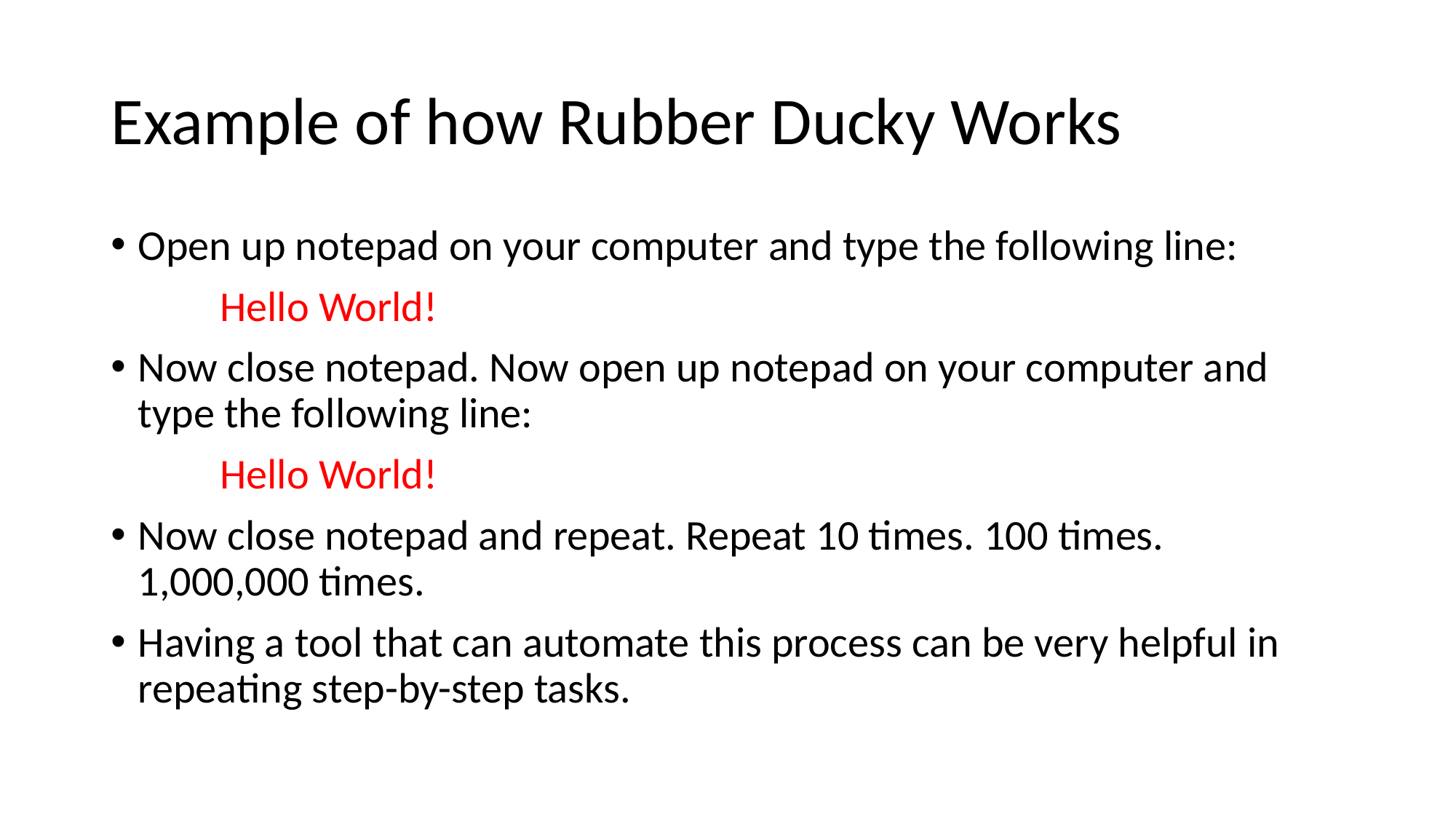

# Example of how Rubber Ducky Works
Open up notepad on your computer and type the following line:
	Hello World!
Now close notepad. Now open up notepad on your computer and type the following line:
	Hello World!
Now close notepad and repeat. Repeat 10 times. 100 times. 1,000,000 times.
Having a tool that can automate this process can be very helpful in repeating step-by-step tasks.